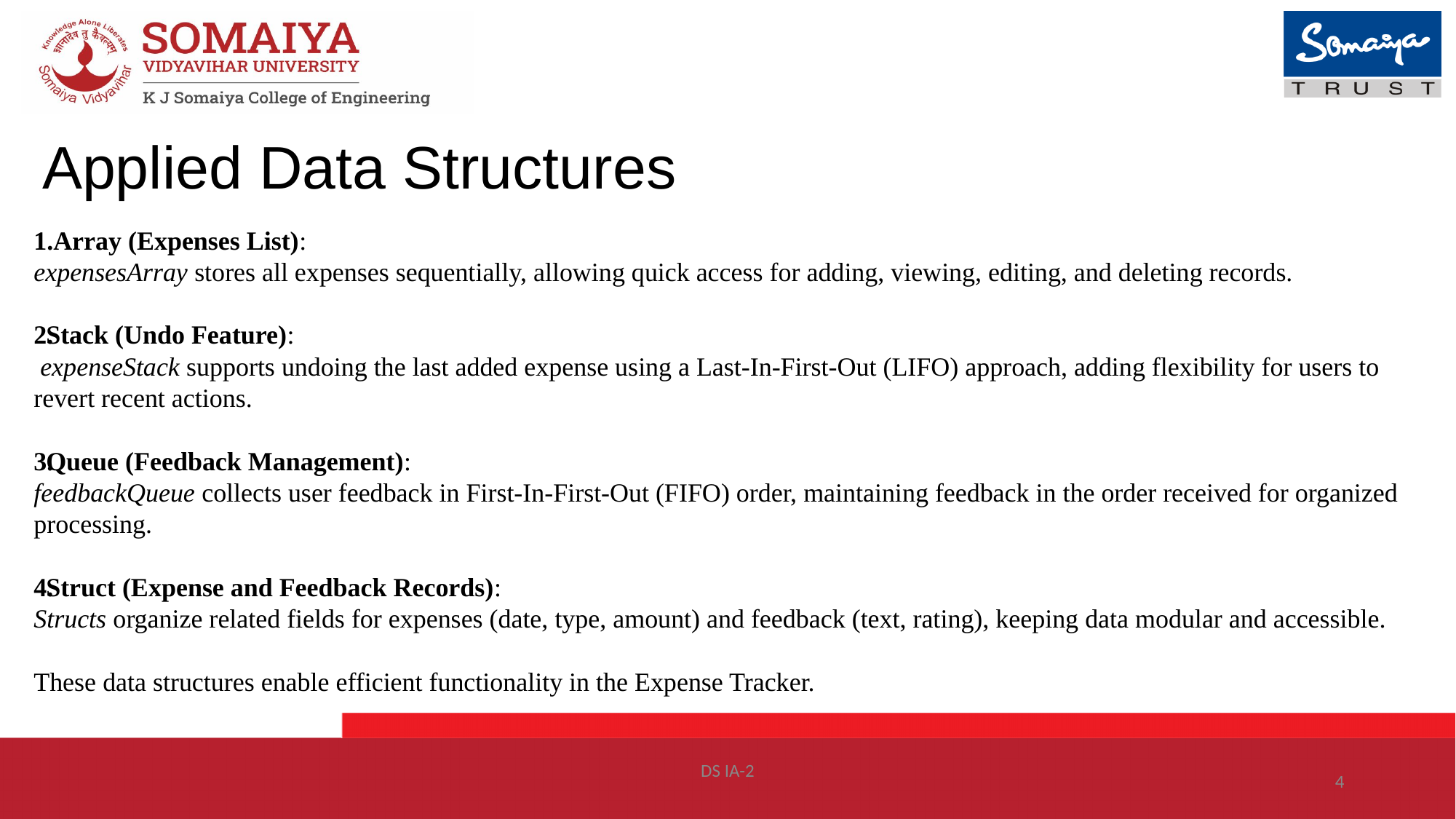

# Applied Data Structures
1.Array (Expenses List):
expensesArray stores all expenses sequentially, allowing quick access for adding, viewing, editing, and deleting records.

Stack (Undo Feature):
 expenseStack supports undoing the last added expense using a Last-In-First-Out (LIFO) approach, adding flexibility for users to revert recent actions.

Queue (Feedback Management):
feedbackQueue collects user feedback in First-In-First-Out (FIFO) order, maintaining feedback in the order received for organized processing.

Struct (Expense and Feedback Records):
Structs organize related fields for expenses (date, type, amount) and feedback (text, rating), keeping data modular and accessible.

These data structures enable efficient functionality in the Expense Tracker.

DS IA-2

4